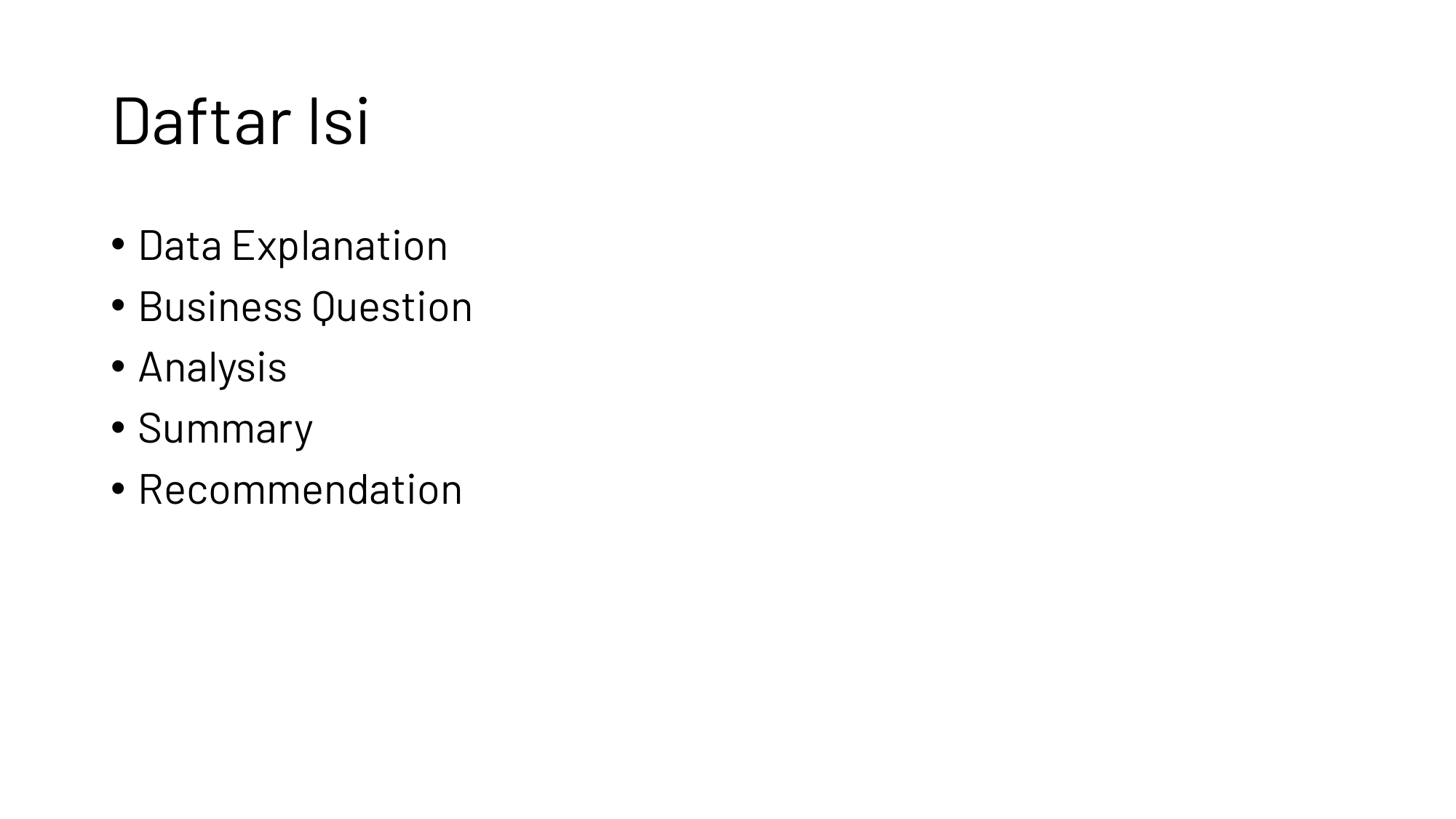

# Daftar Isi
Data Explanation
Business Question
Analysis
Summary
Recommendation